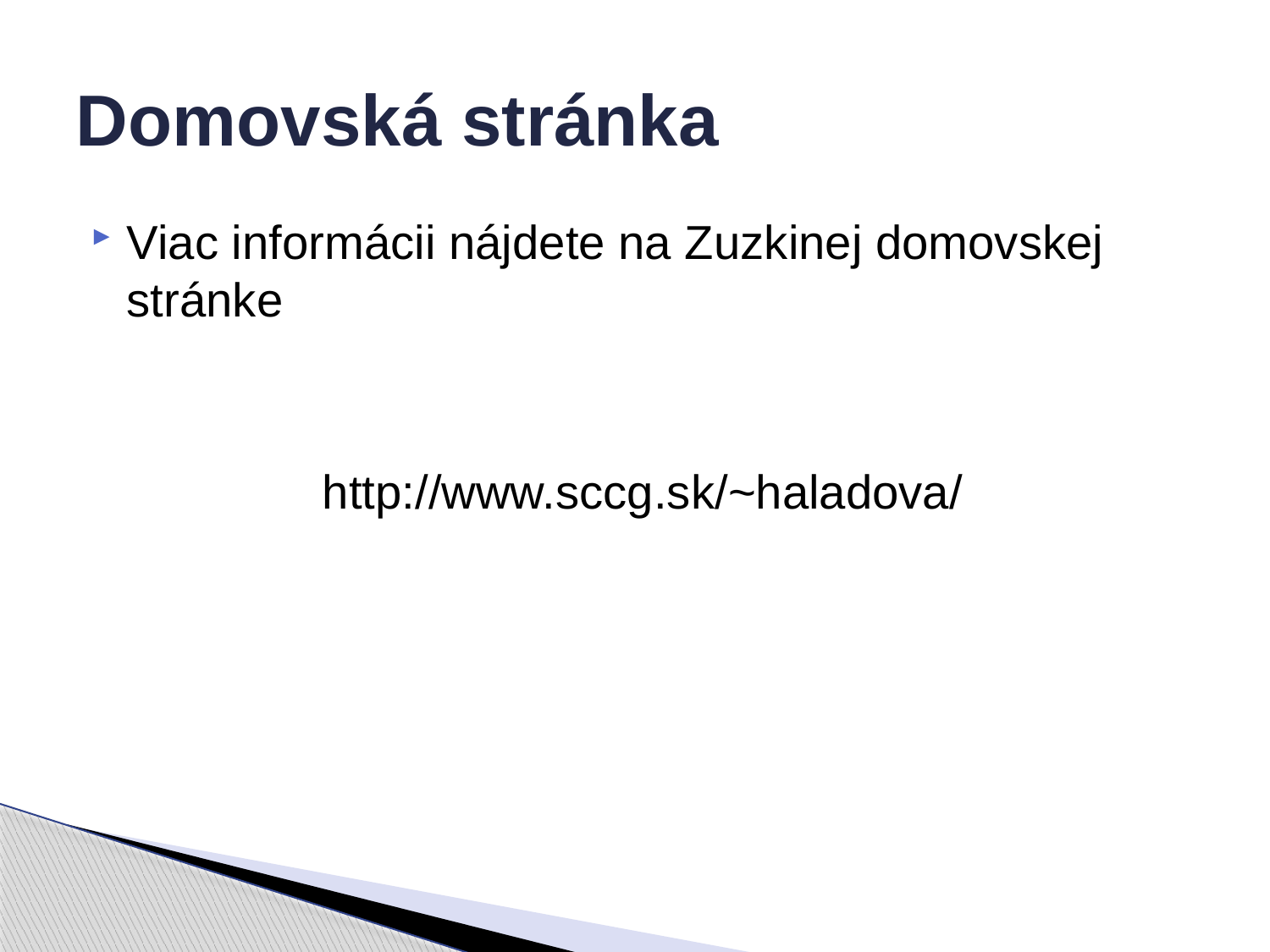

# Domovská stránka
Viac informácii nájdete na Zuzkinej domovskej stránke

http://www.sccg.sk/~haladova/